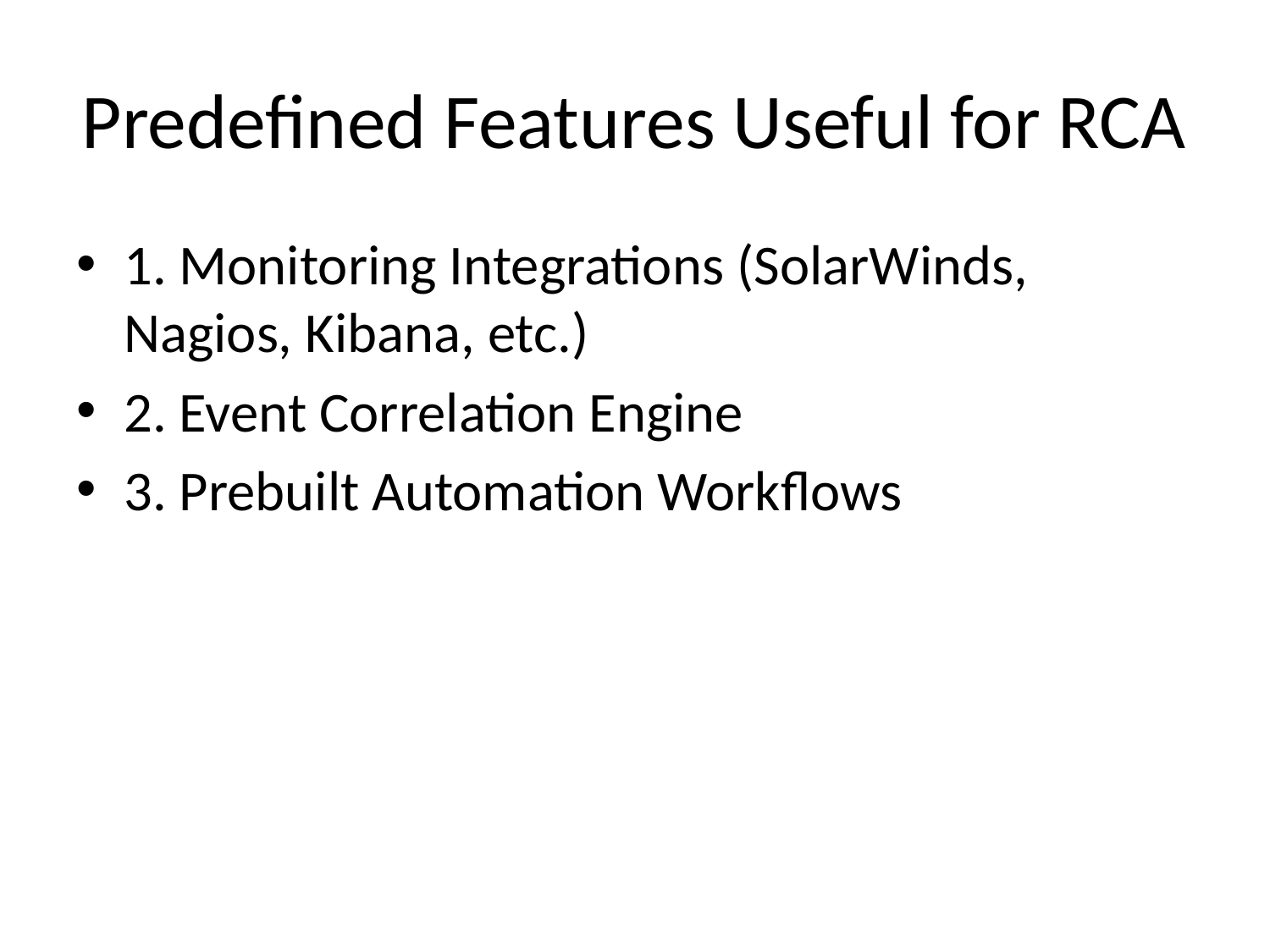

# Predefined Features Useful for RCA
1. Monitoring Integrations (SolarWinds, Nagios, Kibana, etc.)
2. Event Correlation Engine
3. Prebuilt Automation Workflows